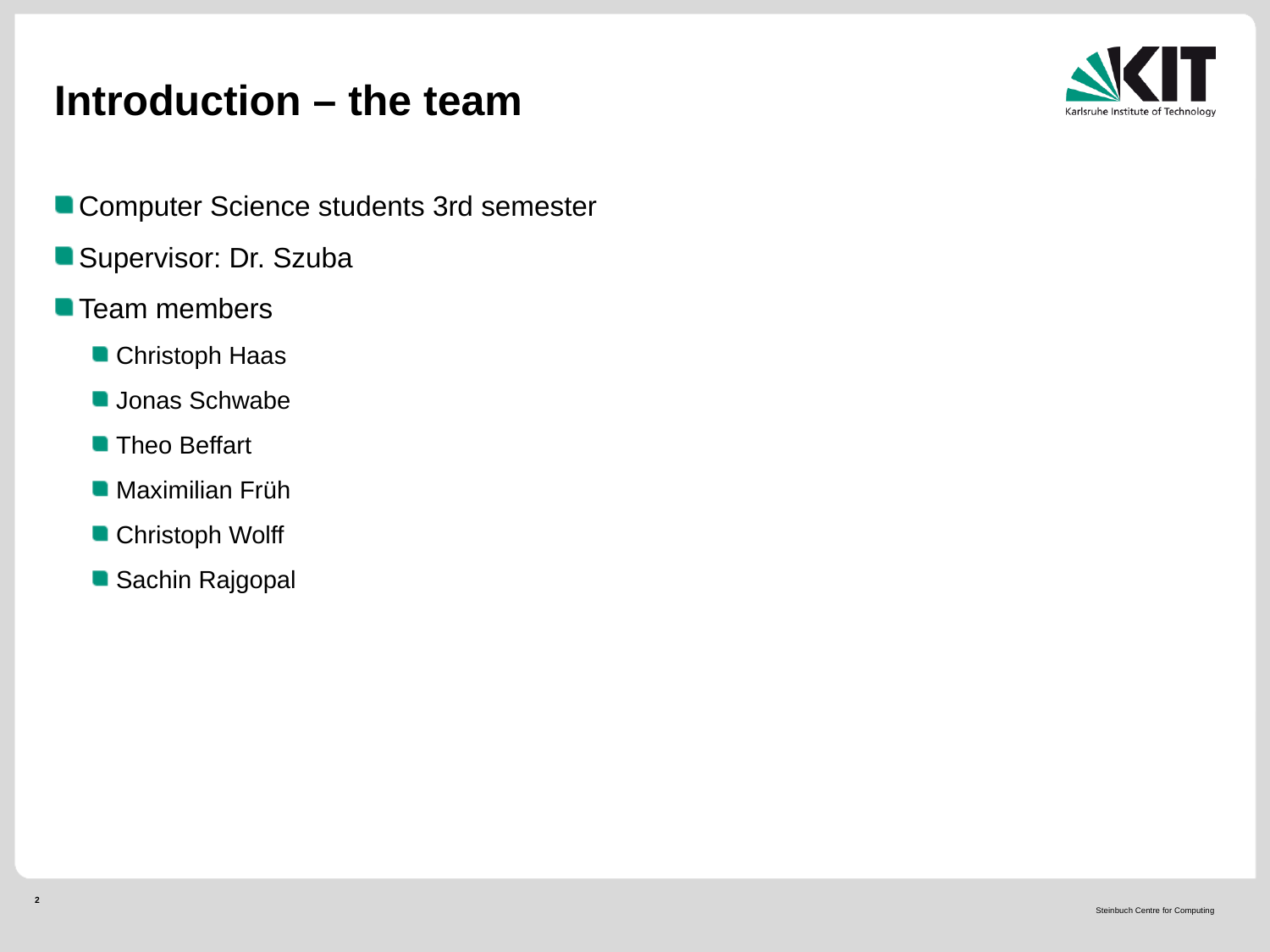

# Introduction – the team
Computer Science students 3rd semester
Supervisor: Dr. Szuba
Team members
Christoph Haas
Jonas Schwabe
Theo Beffart
Maximilian Früh
Christoph Wolff
Sachin Rajgopal